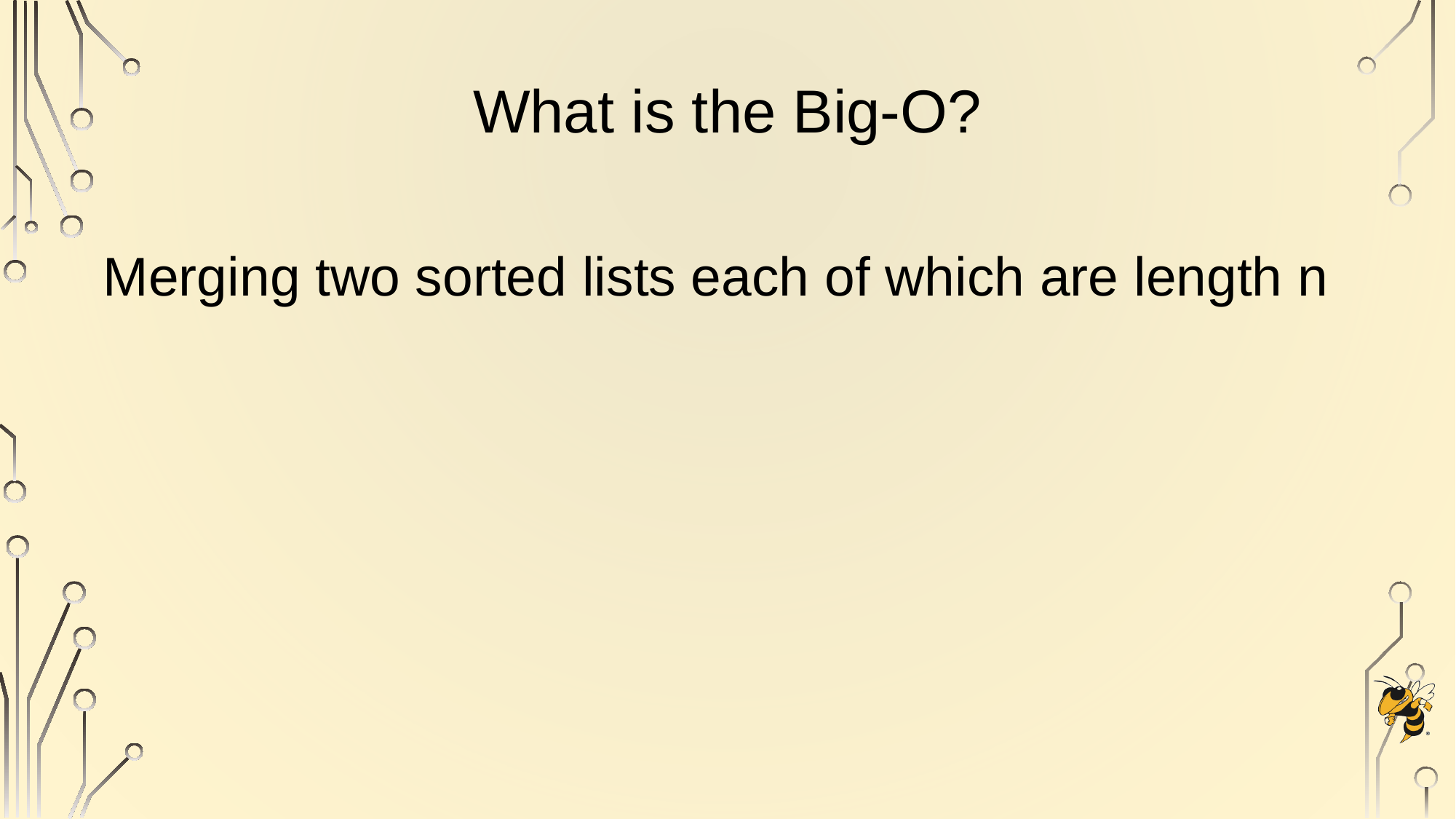

# What is the Big-O?
Merging two sorted lists each of which are length n